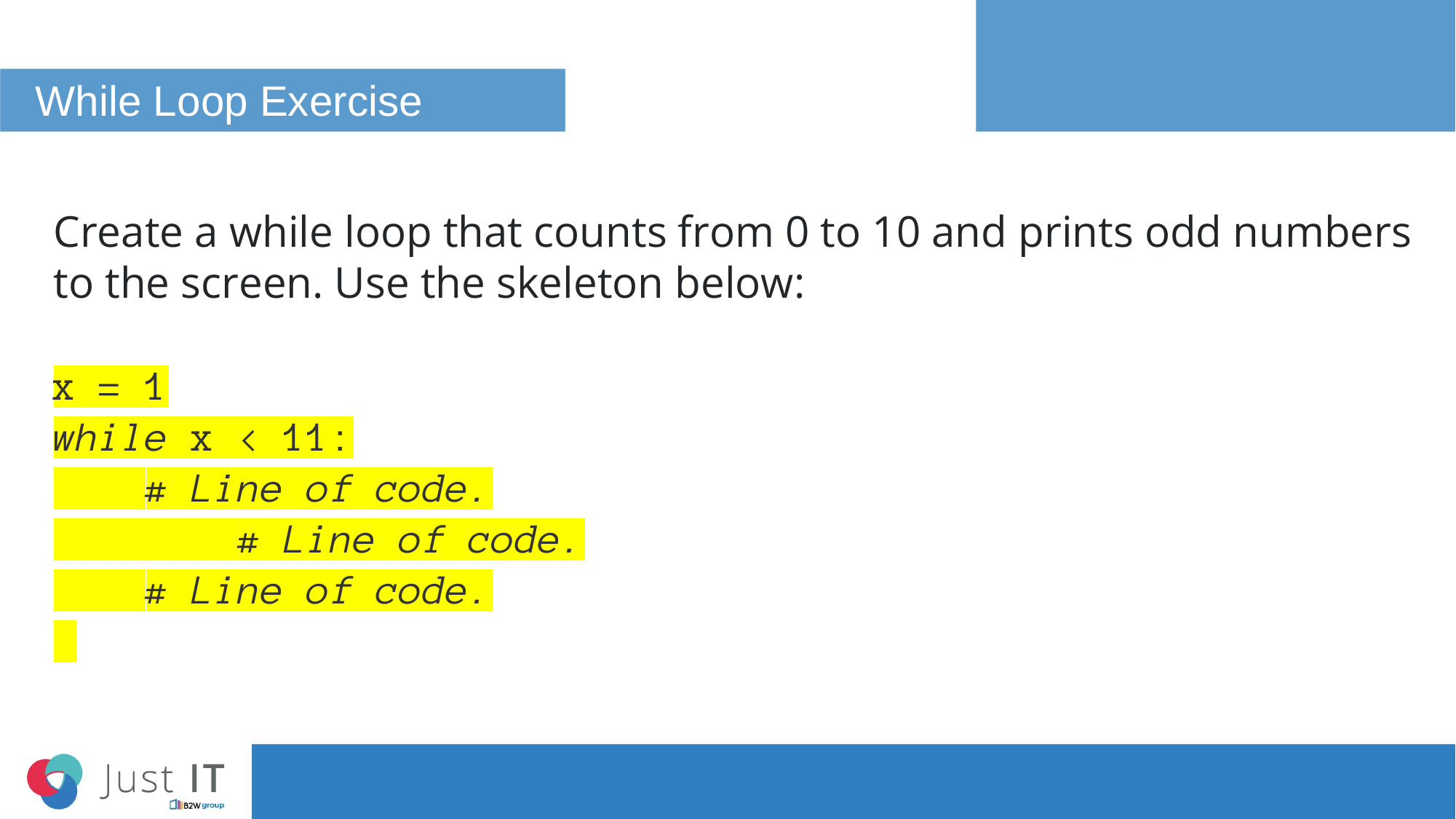

# While Loop Exercise
Create a while loop that counts from 0 to 10 and prints odd numbers to the screen. Use the skeleton below:

x = 1
while x < 11:
    # Line of code.
        # Line of code.
    # Line of code.